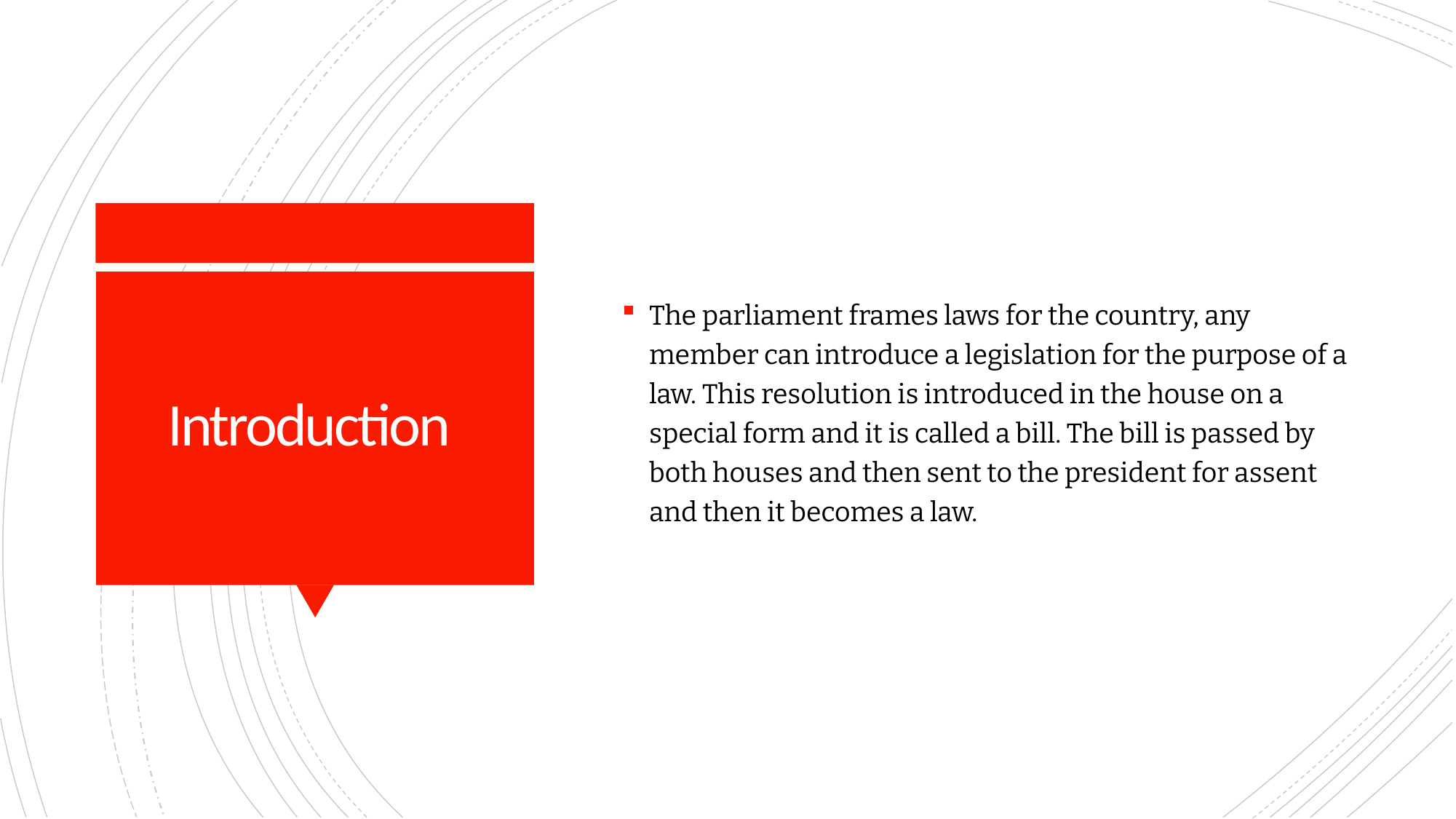

The parliament frames laws for the country, any member can introduce a legislation for the purpose of a law. This resolution is introduced in the house on a special form and it is called a bill. The bill is passed by both houses and then sent to the president for assent and then it becomes a law.
# Introduction